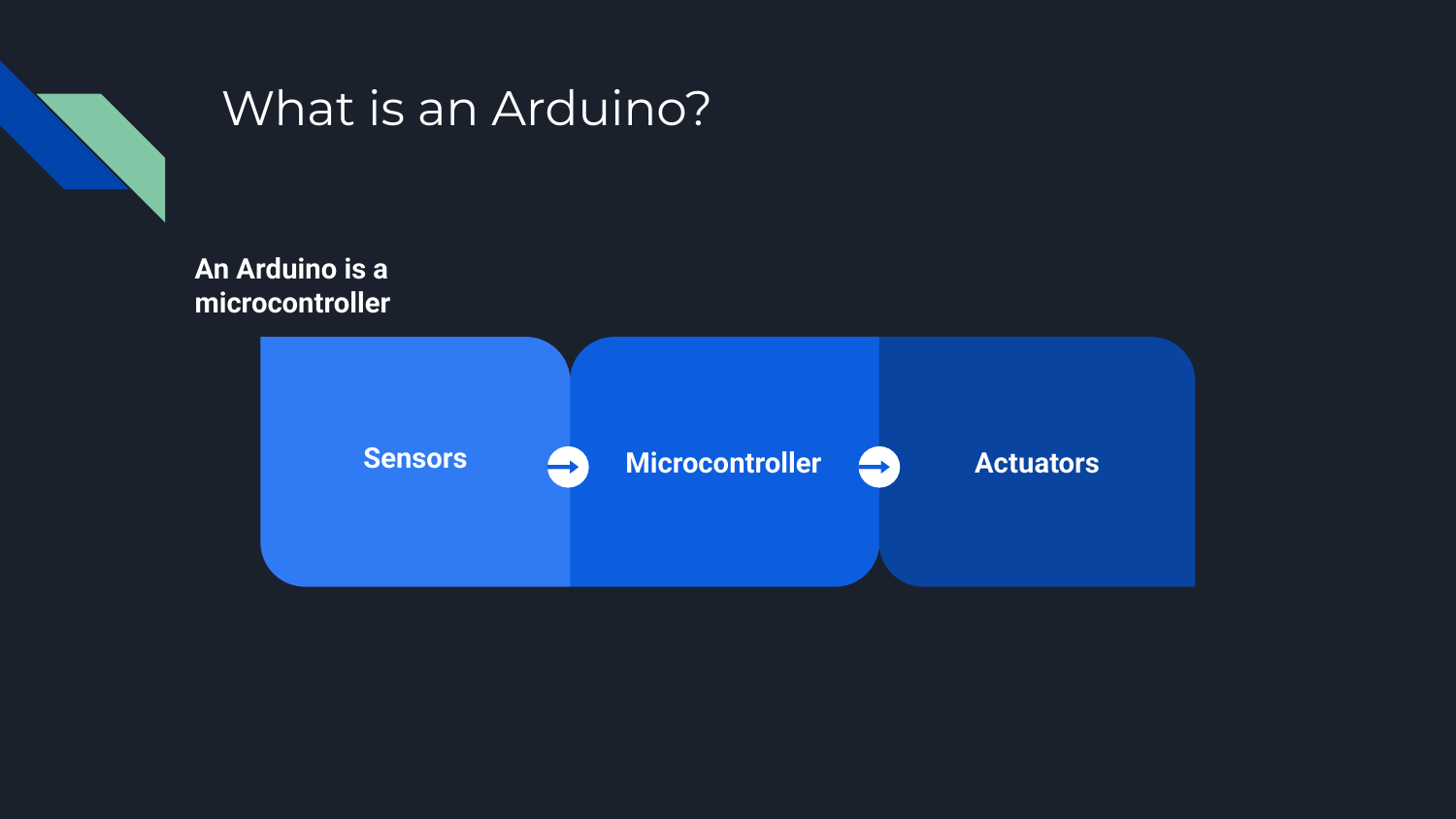

# What is an Arduino?
An Arduino is a microcontroller

Microcontroller

Sensors
Actuators